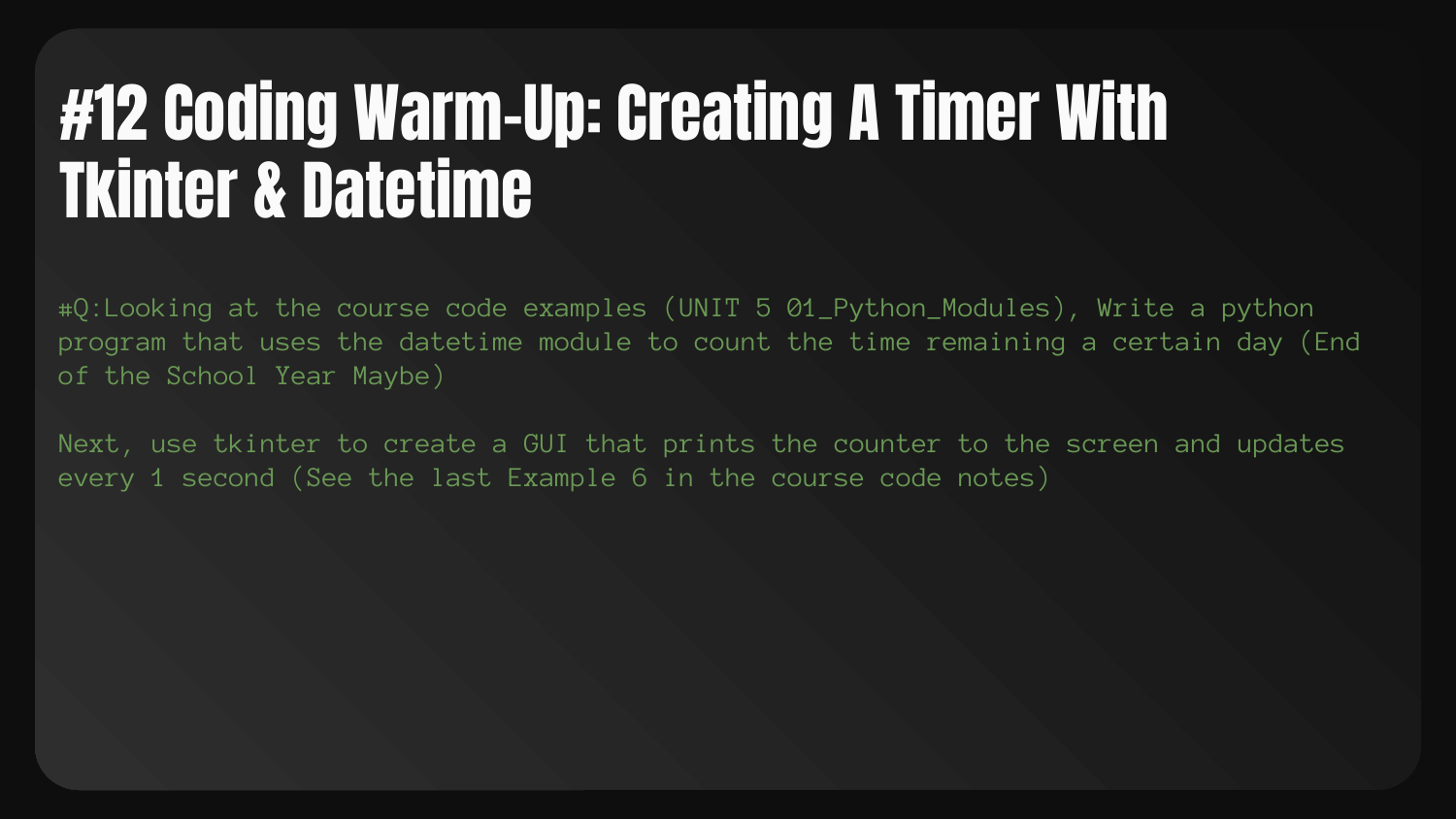

# #12 Coding Warm-Up: Creating A Timer With Tkinter & Datetime
#Q:Looking at the course code examples (UNIT 5 01_Python_Modules), Write a python program that uses the datetime module to count the time remaining a certain day (End of the School Year Maybe)

Next, use tkinter to create a GUI that prints the counter to the screen and updates every 1 second (See the last Example 6 in the course code notes)